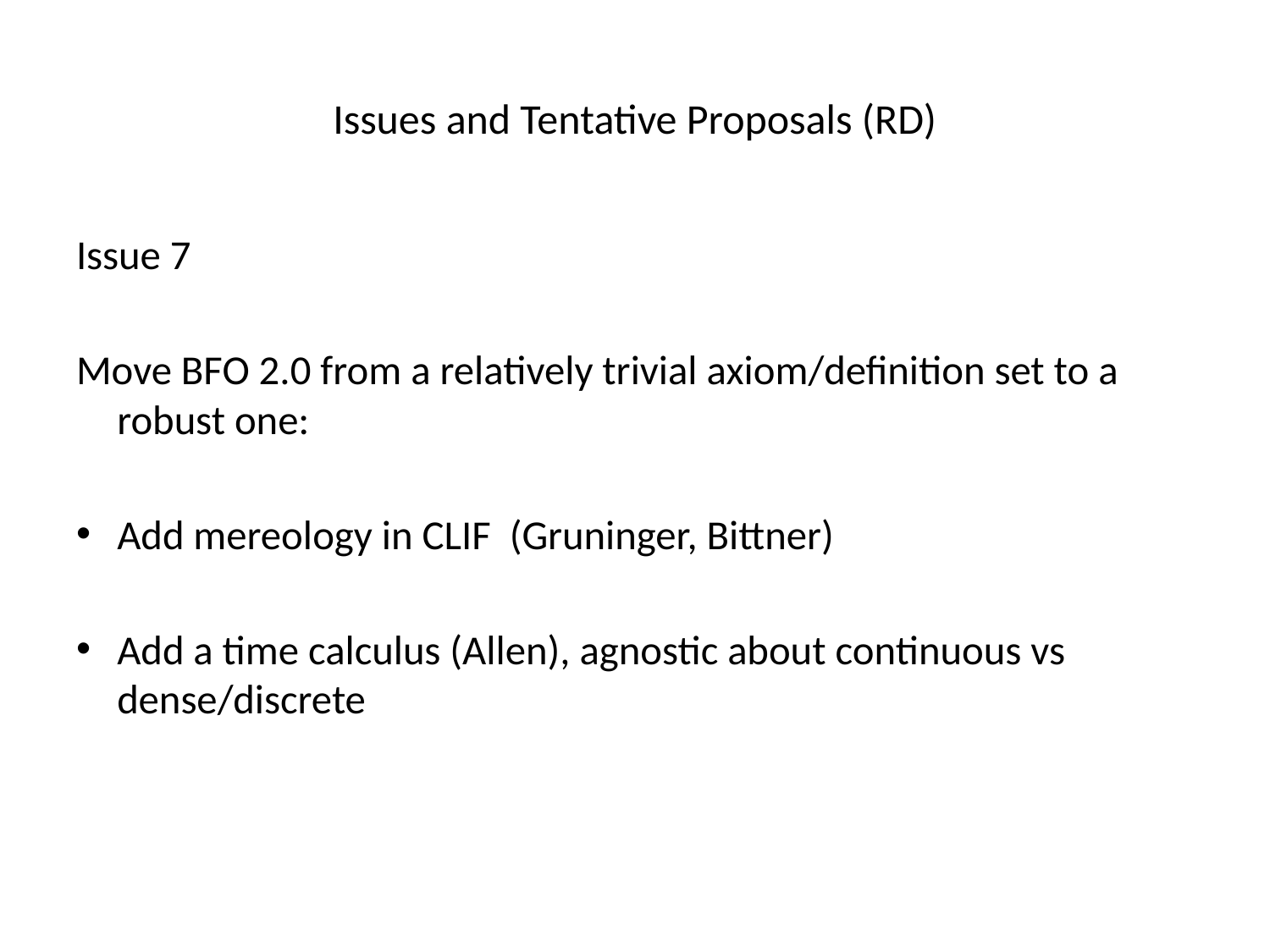

# Issues and Tentative Proposals (RD)
Issue 7

Move BFO 2.0 from a relatively trivial axiom/definition set to a robust one:

Add mereology in CLIF  (Gruninger, Bittner)

Add a time calculus (Allen), agnostic about continuous vs dense/discrete